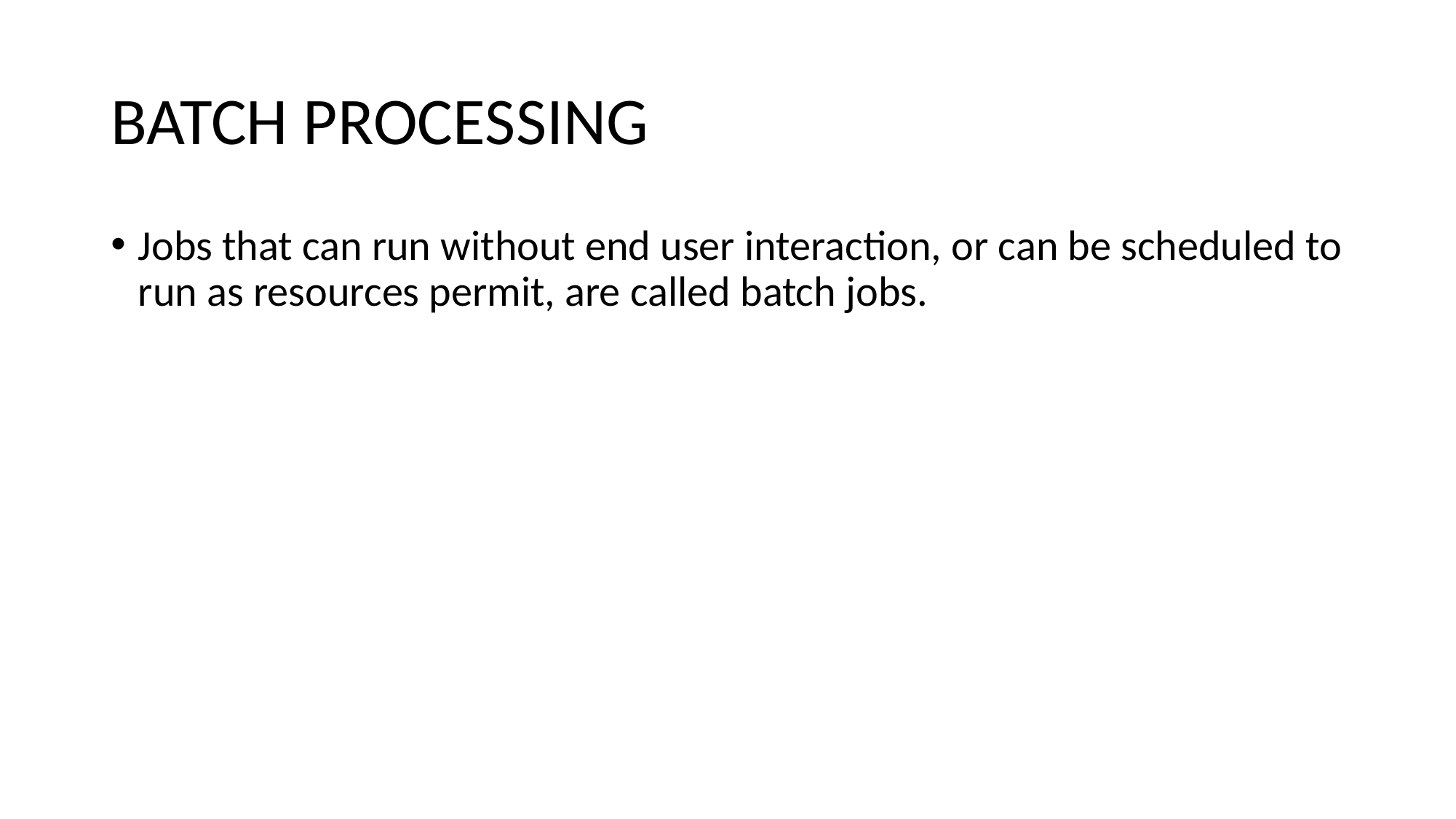

# BATCH PROCESSING
Jobs that can run without end user interaction, or can be scheduled to run as resources permit, are called batch jobs.